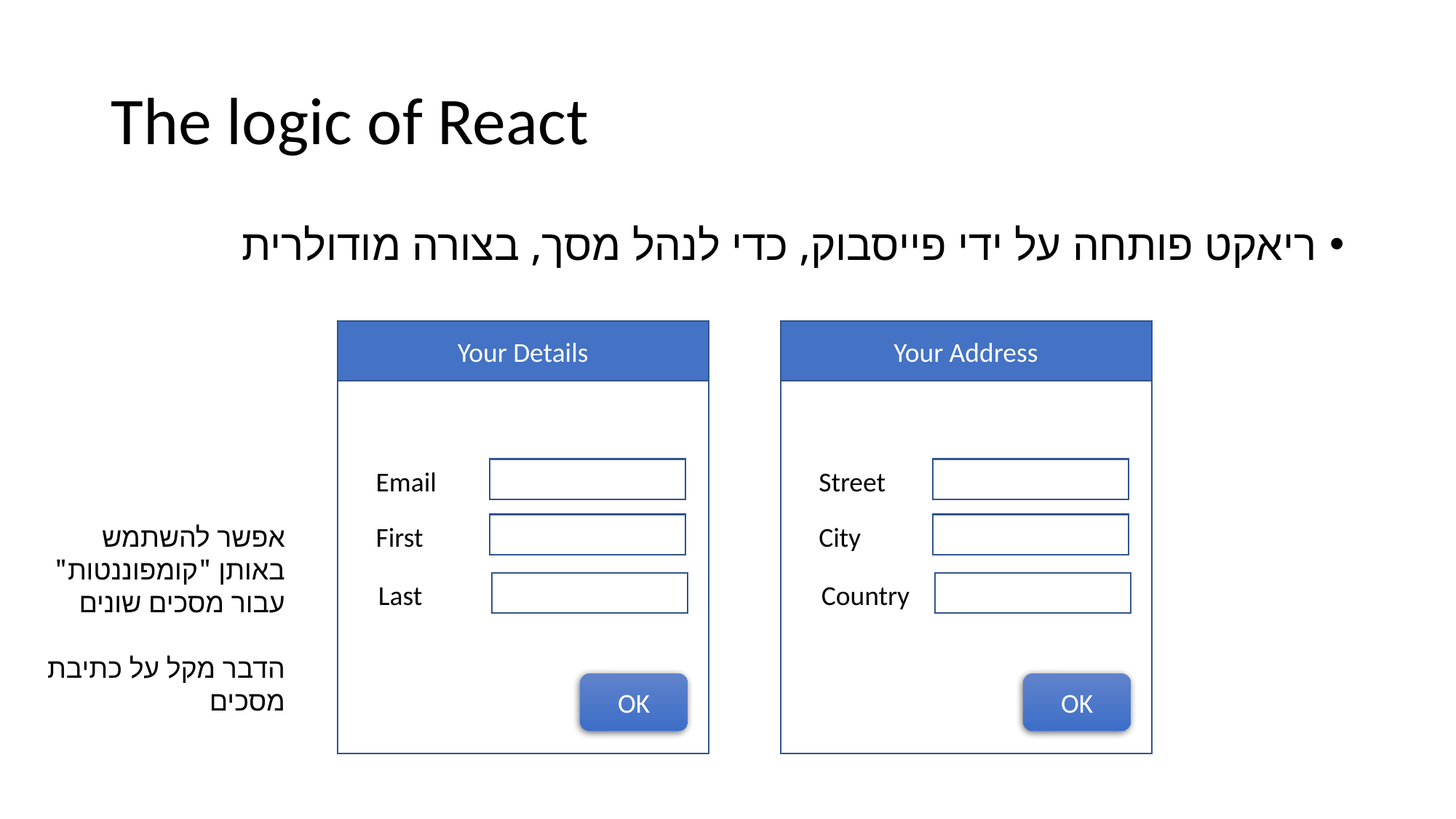

# The logic of React
ריאקט פותחה על ידי פייסבוק, כדי לנהל מסך, בצורה מודולרית

Your Details

Your Address
Email

Street

אפשר להשתמש באותן "קומפוננטות" עבור מסכים שונים

הדבר מקל על כתיבת מסכים
First

City

Last

Country

OK
OK